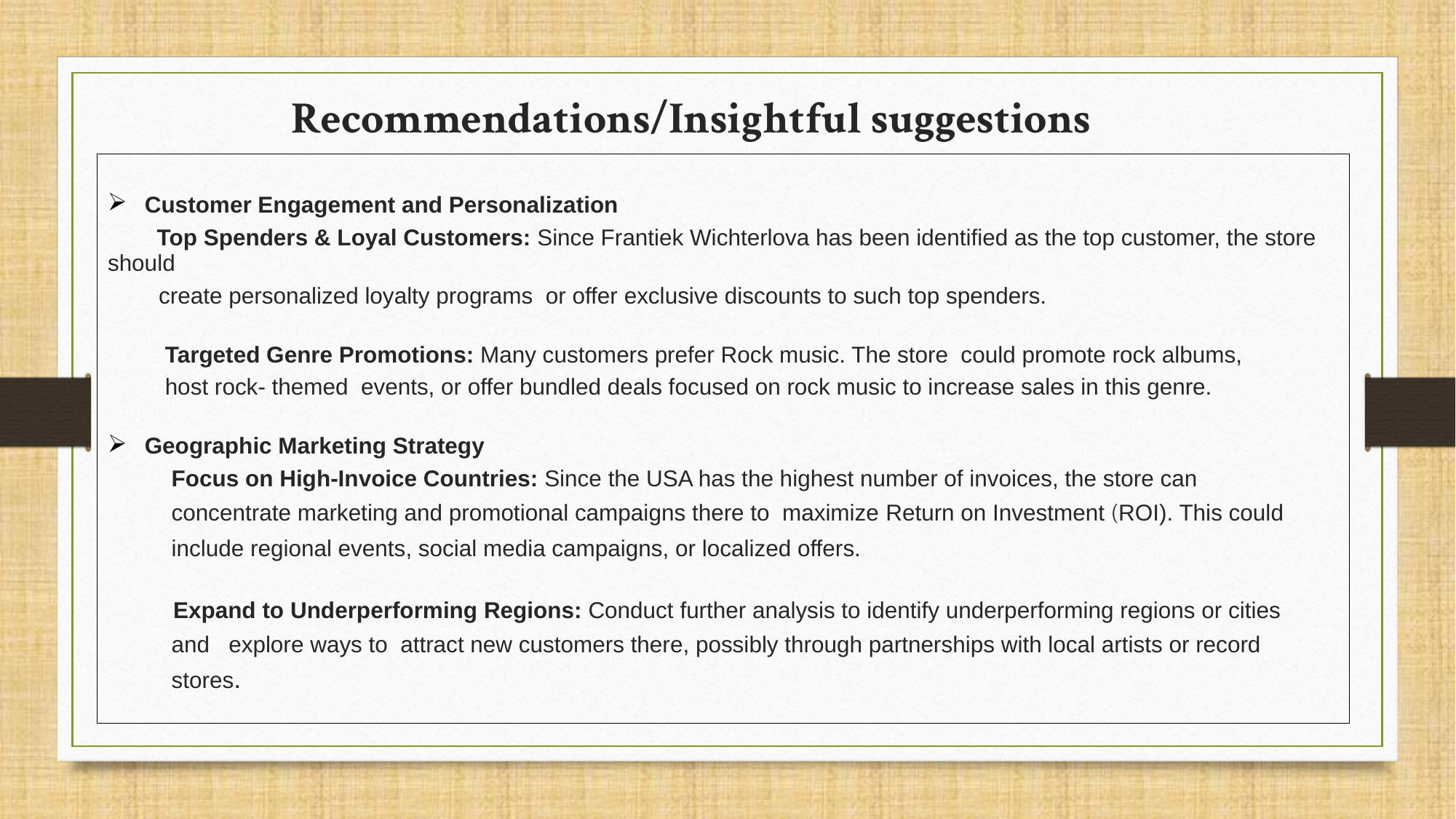

Recommendations/Insightful suggestions

Customer Engagement and Personalization
         Top Spenders & Loyal Customers: Since Frantiek Wichterlova has been identified as the top customer, the store  should
        create personalized loyalty programs  or offer exclusive discounts to such top spenders.

         Targeted Genre Promotions: Many customers prefer Rock music. The store  could promote rock albums,
         host rock- themed  events, or offer bundled deals focused on rock music to increase sales in this genre.

Geographic Marketing Strategy
          Focus on High-Invoice Countries: Since the USA has the highest number of invoices, the store can
          concentrate marketing and promotional campaigns there to  maximize Return on Investment (ROI). This could
          include regional events, social media campaigns, or localized offers.

         Expand to Underperforming Regions: Conduct further analysis to identify underperforming regions or cities
          and   explore ways to  attract new customers there, possibly through partnerships with local artists or record
          stores.